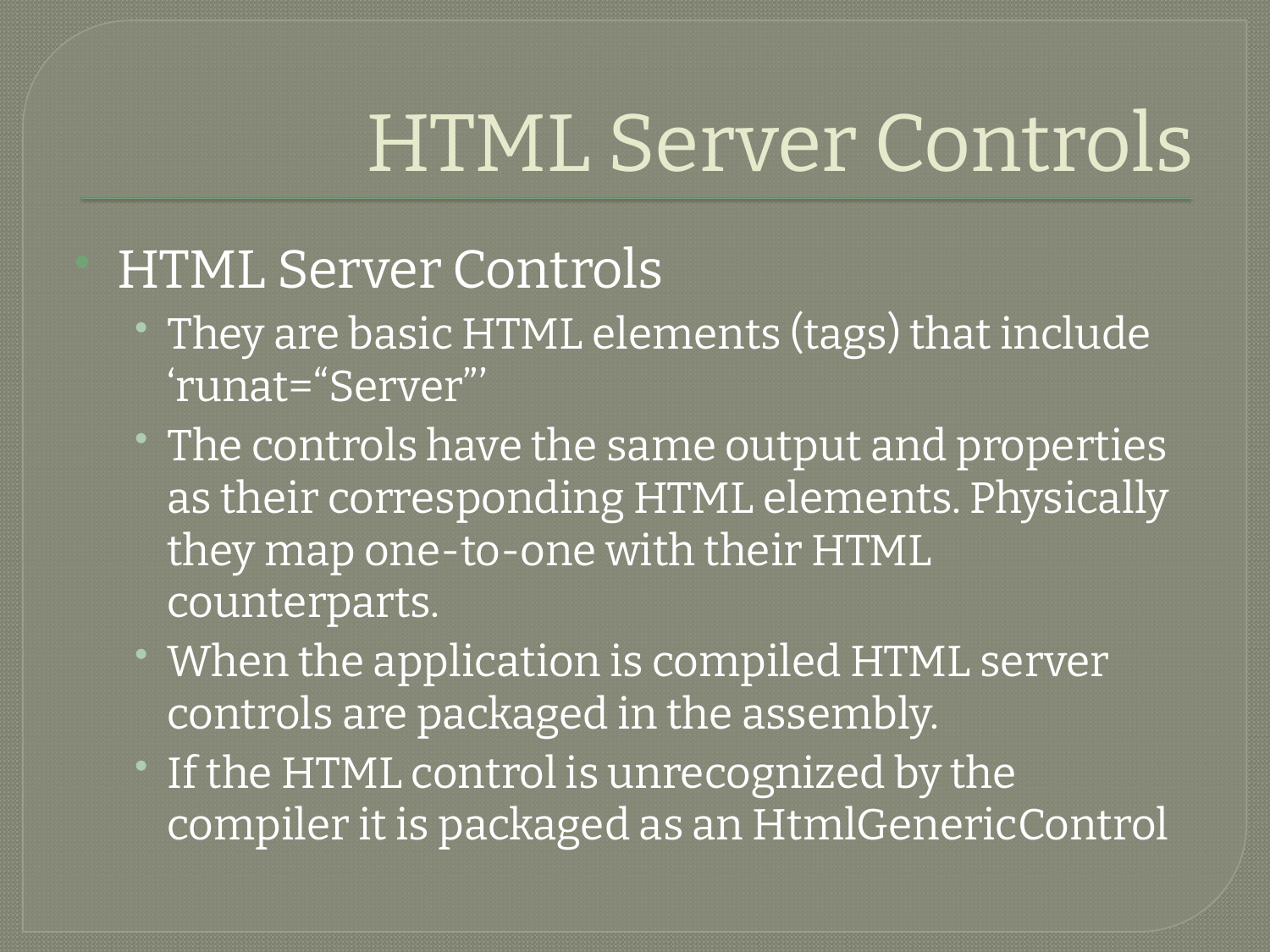

# HTML Server Controls
HTML Server Controls
They are basic HTML elements (tags) that include ‘runat=“Server”’
The controls have the same output and properties as their corresponding HTML elements. Physically they map one-to-one with their HTML counterparts.
When the application is compiled HTML server controls are packaged in the assembly.
If the HTML control is unrecognized by the compiler it is packaged as an HtmlGenericControl